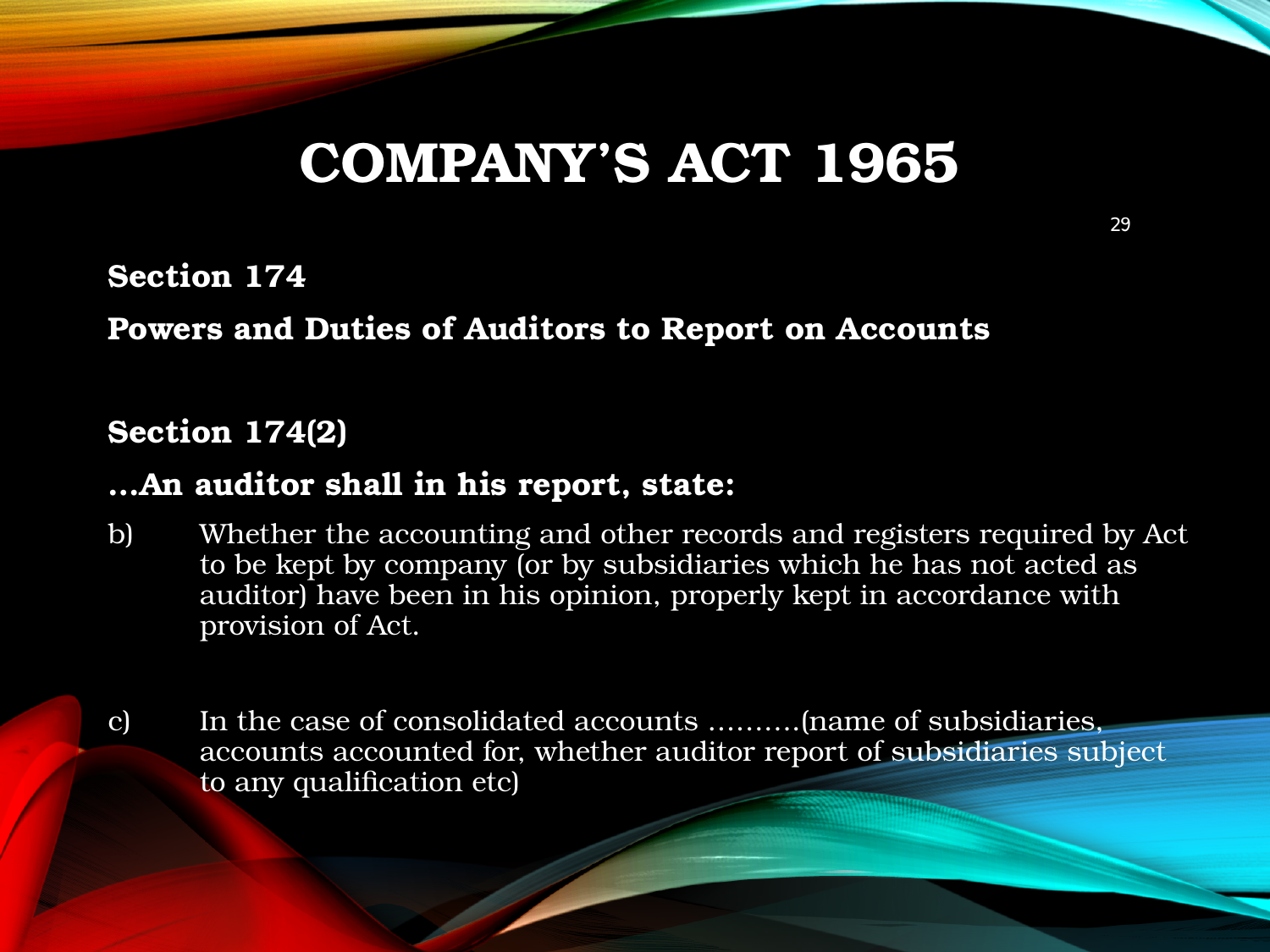

# Company’s Act 1965
29
Section 174
Powers and Duties of Auditors to Report on Accounts

Section 174(2)
…An auditor shall in his report, state:
Whether the accounting and other records and registers required by Act to be kept by company (or by subsidiaries which he has not acted as auditor) have been in his opinion, properly kept in accordance with provision of Act.

In the case of consolidated accounts ……….(name of subsidiaries, accounts accounted for, whether auditor report of subsidiaries subject to any qualification etc)